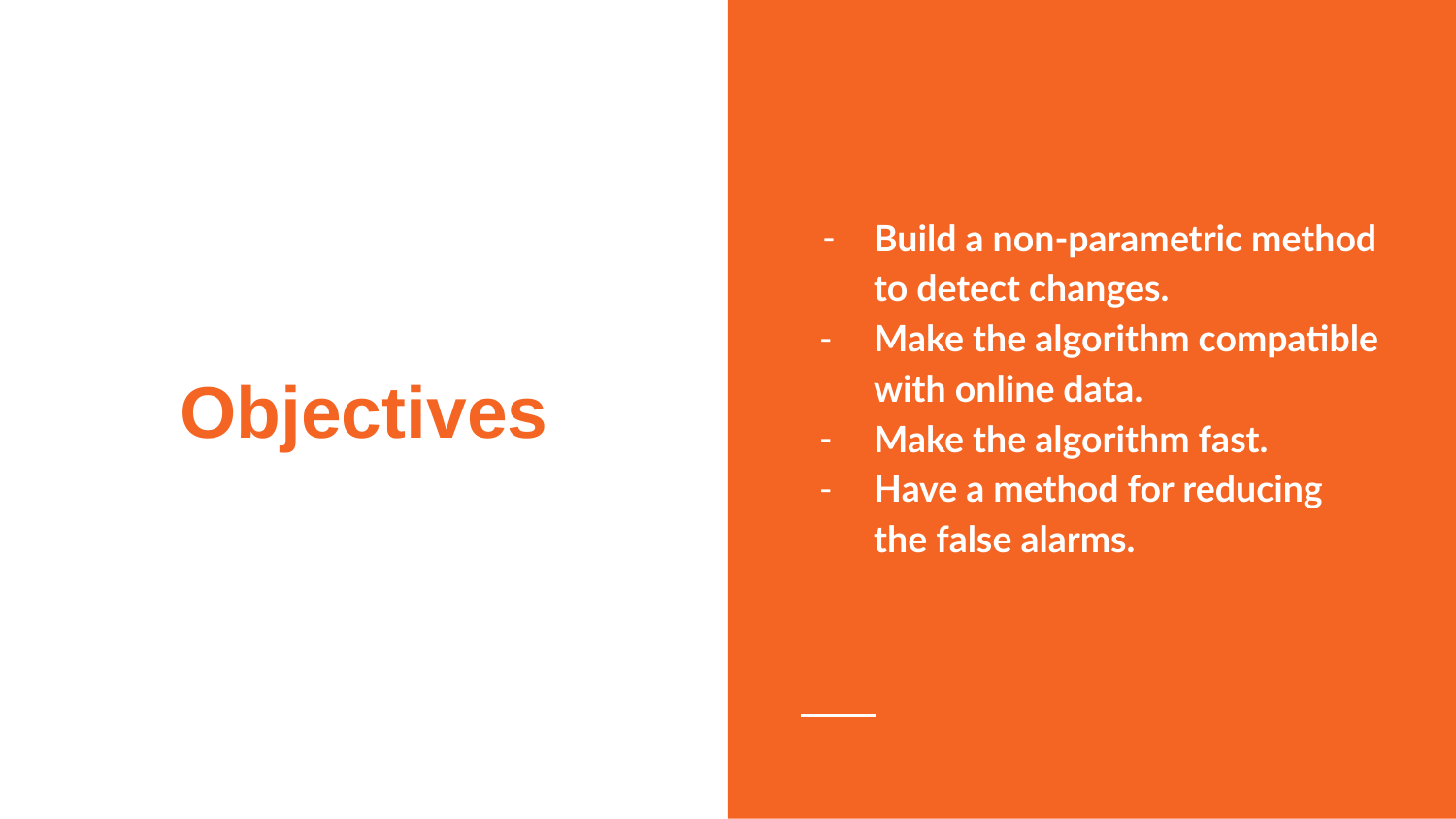

Build a non-parametric method to detect changes.
Make the algorithm compatible with online data.
Make the algorithm fast.
Have a method for reducing the false alarms.

# Objectives